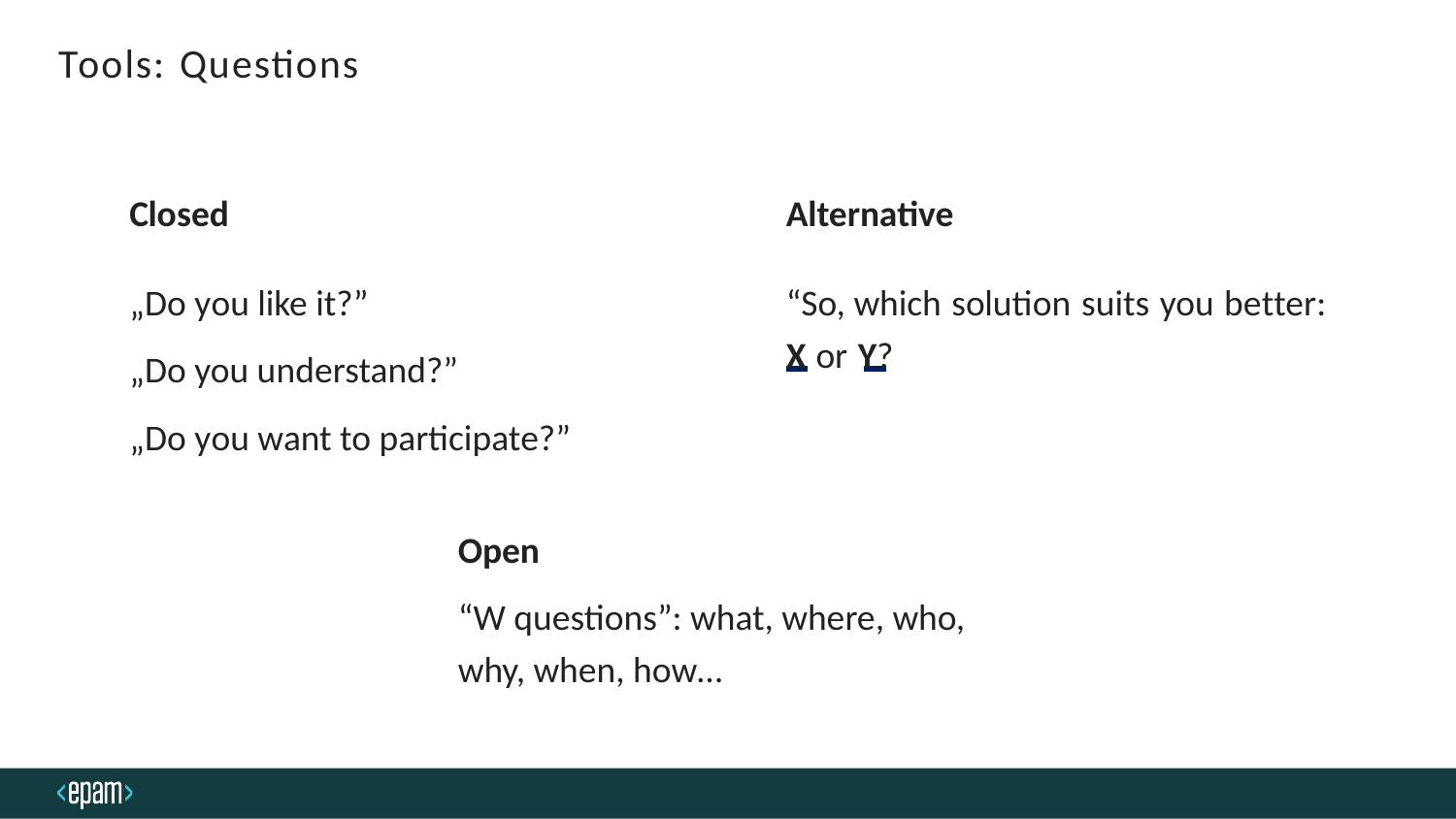

# Tools: Questions
Closed
Alternative
„Do you like it?”
„Do you understand?”
„Do you want to participate?”
“So, which solution suits you better:
X or Y?

Open
“W questions”: what, where, who, why, when, how…